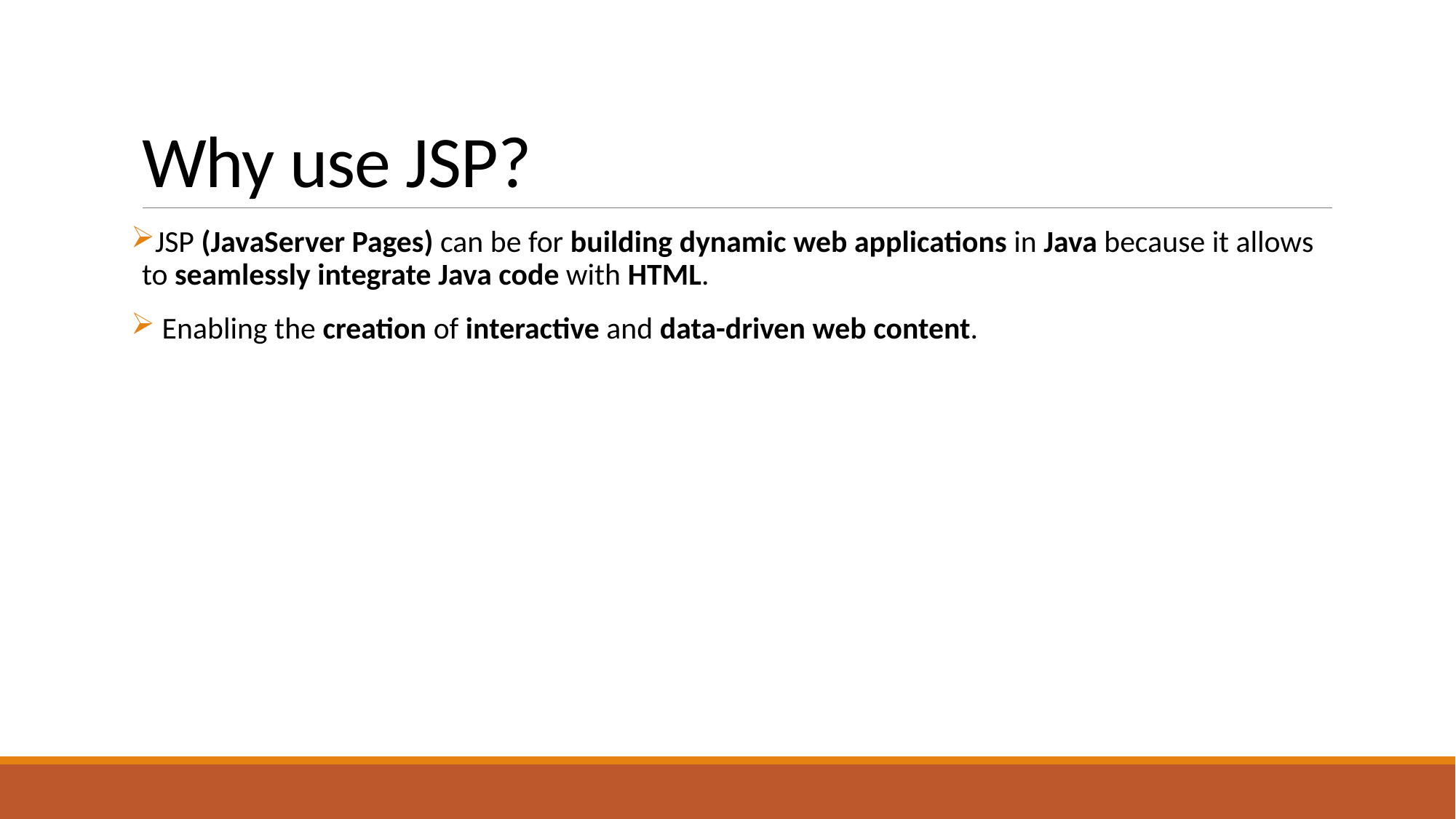

# Why use JSP?
JSP (JavaServer Pages) can be for building dynamic web applications in Java because it allows to seamlessly integrate Java code with HTML.
 Enabling the creation of interactive and data-driven web content.